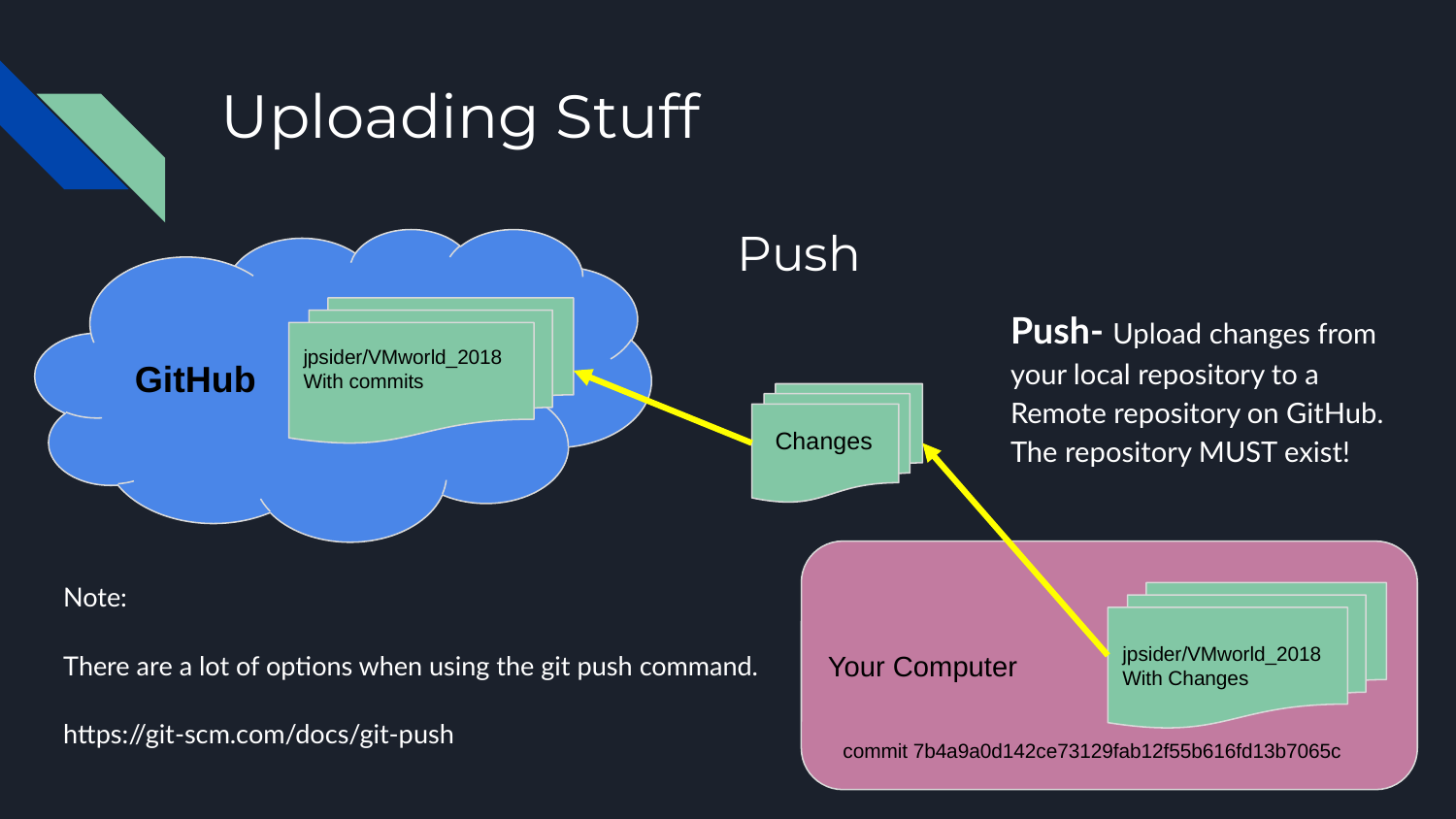

# Uploading Stuff

Push

GitHub
Push- Upload changes from your local repository to a Remote repository on GitHub. The repository MUST exist!
jpsider/VMworld_2018
With commits

Changes
Your Computer
Note:
There are a lot of options when using the git push command.
https://git-scm.com/docs/git-push

jpsider/VMworld_2018
With Changes
commit 7b4a9a0d142ce73129fab12f55b616fd13b7065c